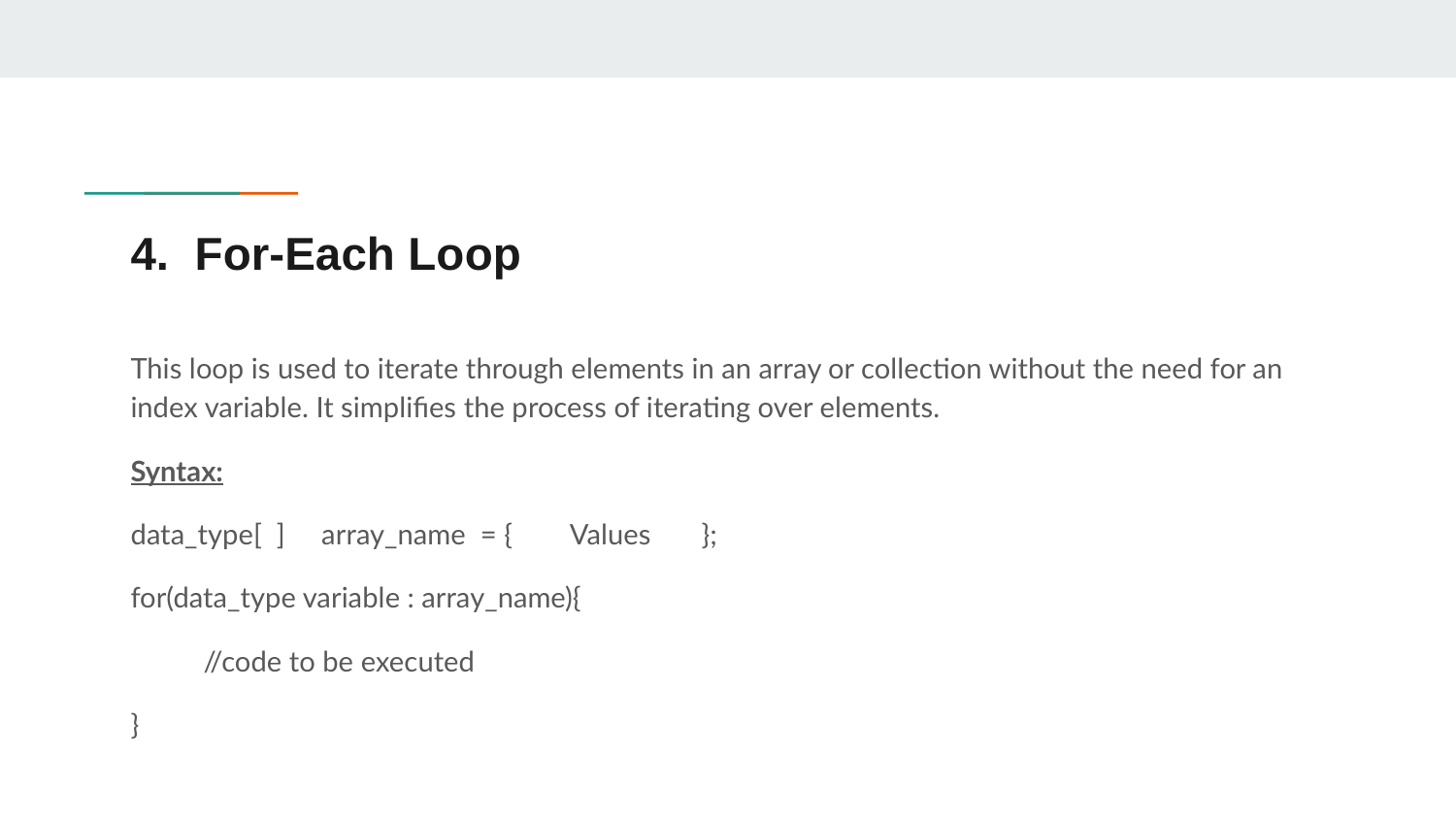

# 4.  For-Each Loop
This loop is used to iterate through elements in an array or collection without the need for an index variable. It simplifies the process of iterating over elements.
Syntax:
data_type[  ]     array_name  = {        Values       };
for(data_type variable : array_name){
//code to be executed
}